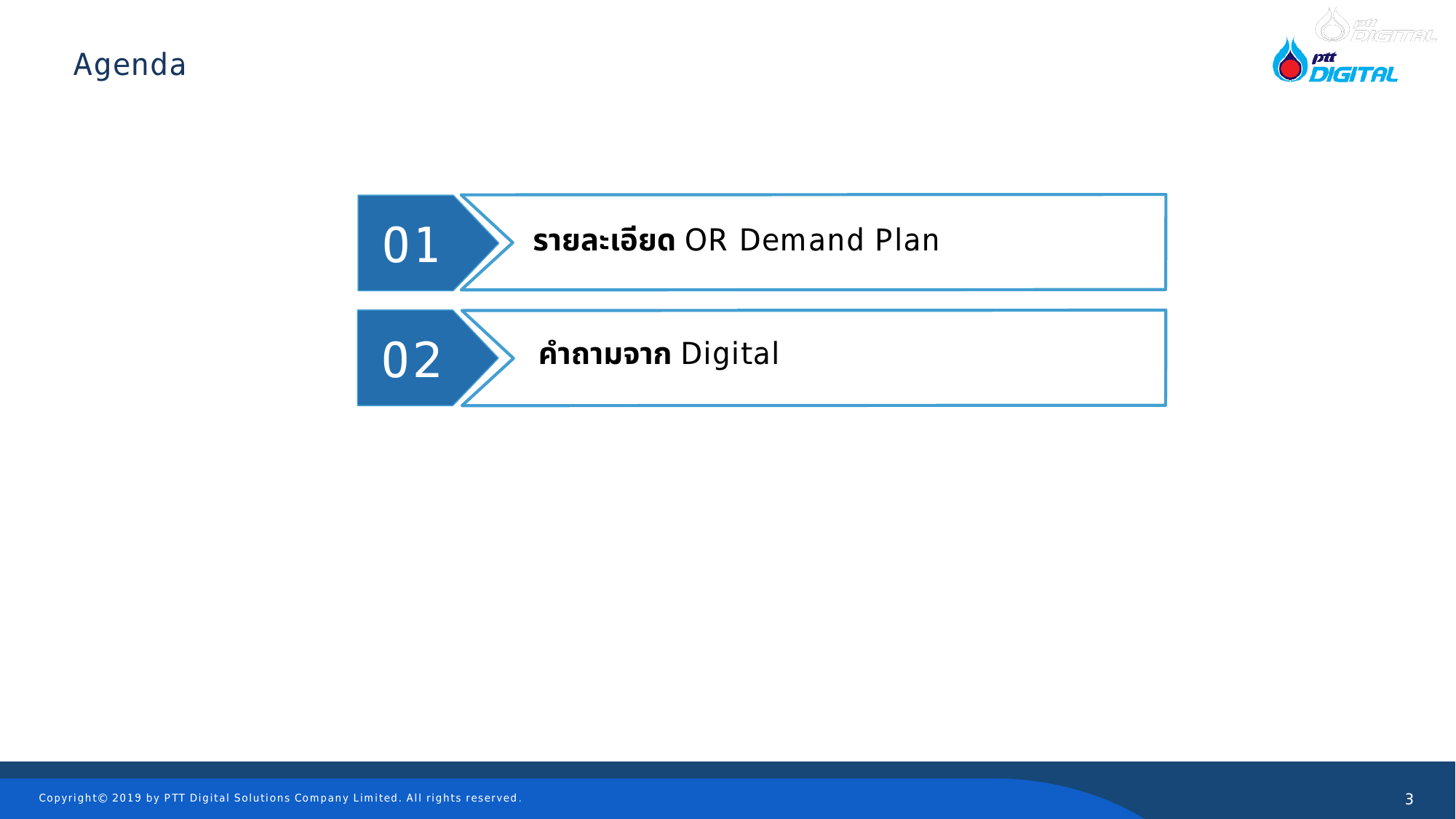

Agenda

รายละเอียด OR Demand Plan
 01
 02

คำถามจาก Digital
3